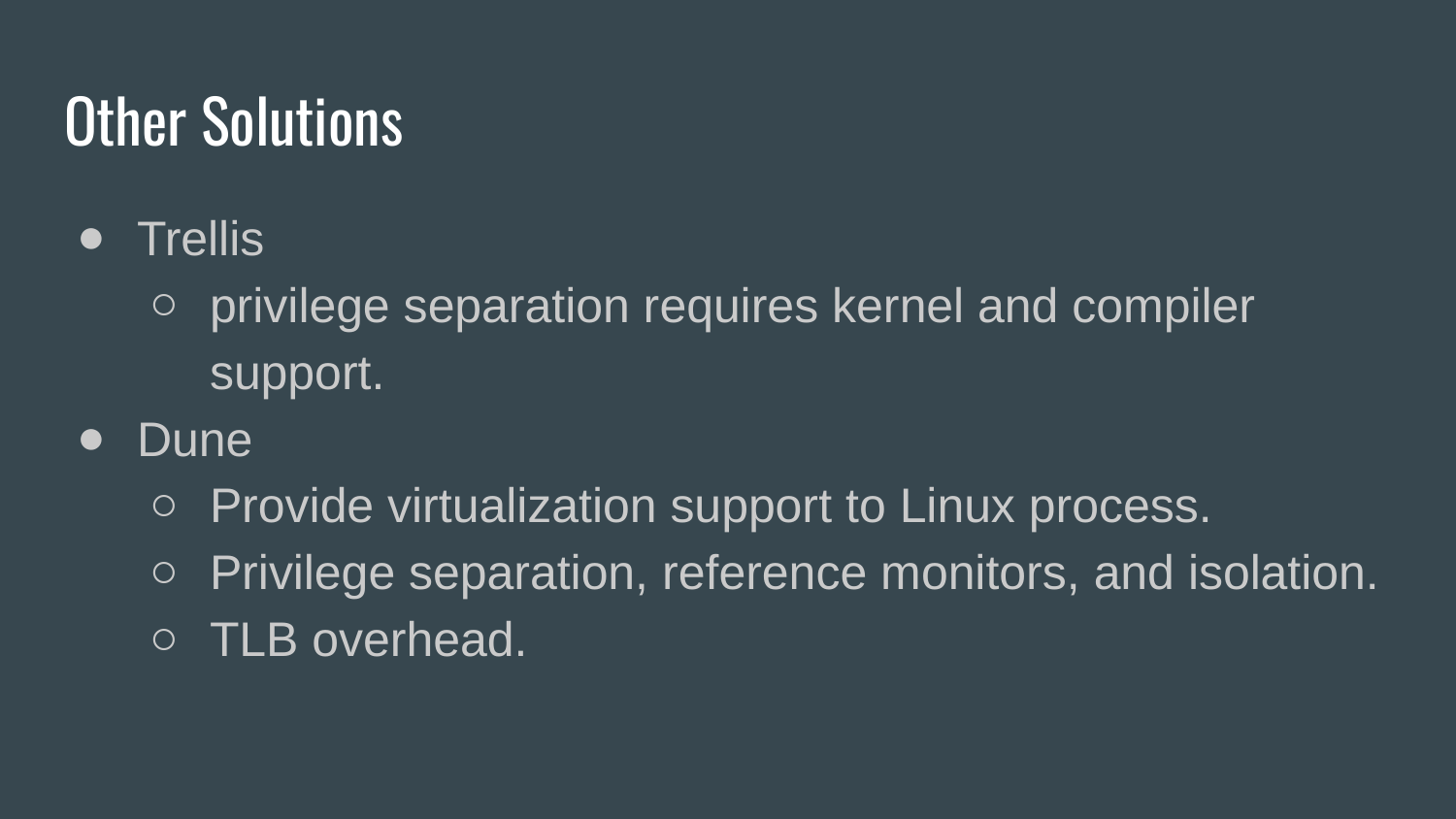

# Other Solutions
Trellis
privilege separation requires kernel and compiler support.
Dune
Provide virtualization support to Linux process.
Privilege separation, reference monitors, and isolation.
TLB overhead.